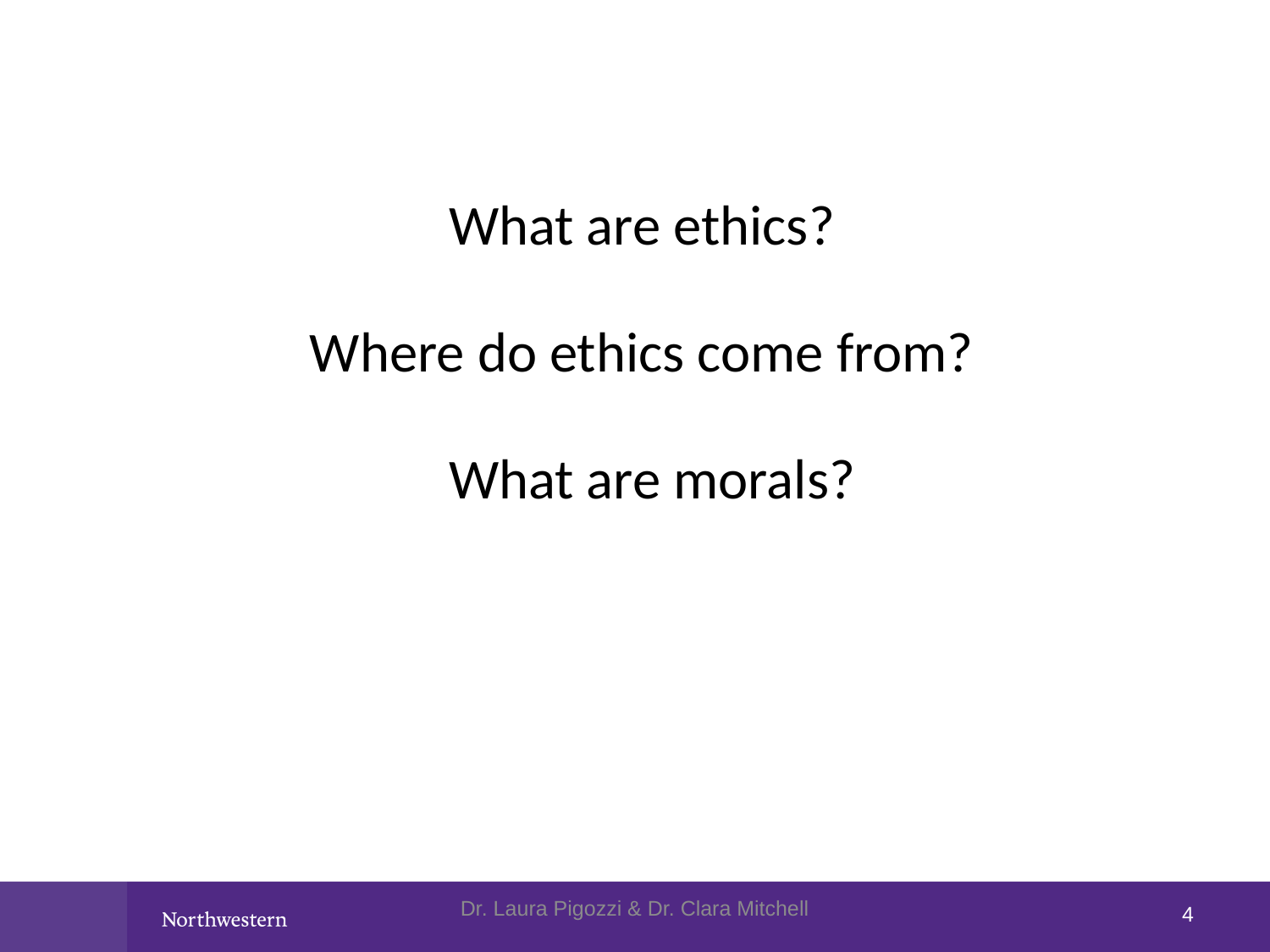

What are ethics?
Where do ethics come from?
What are morals?
Dr. Laura Pigozzi & Dr. Clara Mitchell
4